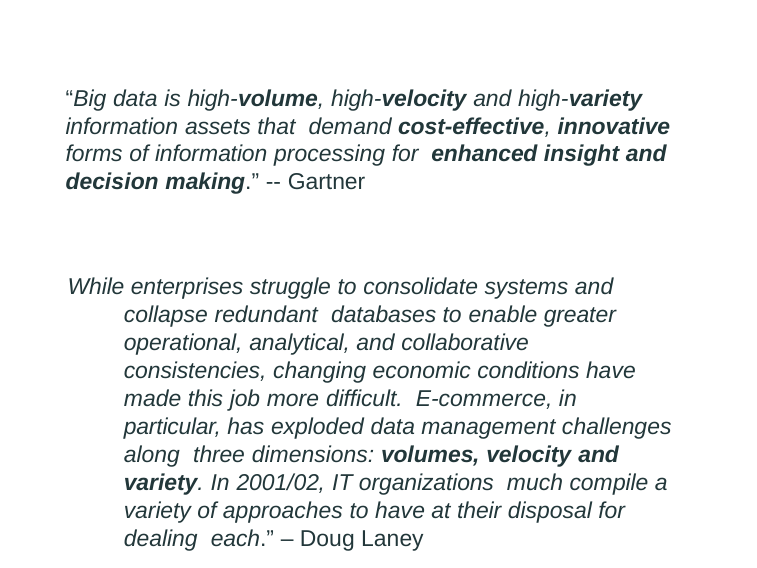

“Big data is high-volume, high-velocity and high-variety information assets that  demand cost-effective, innovative forms of information processing for  enhanced insight and decision making.” -- Gartner

While enterprises struggle to consolidate systems and collapse redundant  databases to enable greater operational, analytical, and collaborative  consistencies, changing economic conditions have made this job more difficult.  E-commerce, in particular, has exploded data management challenges along  three dimensions: volumes, velocity and variety. In 2001/02, IT organizations  much compile a variety of approaches to have at their disposal for dealing  each.” – Doug Laney